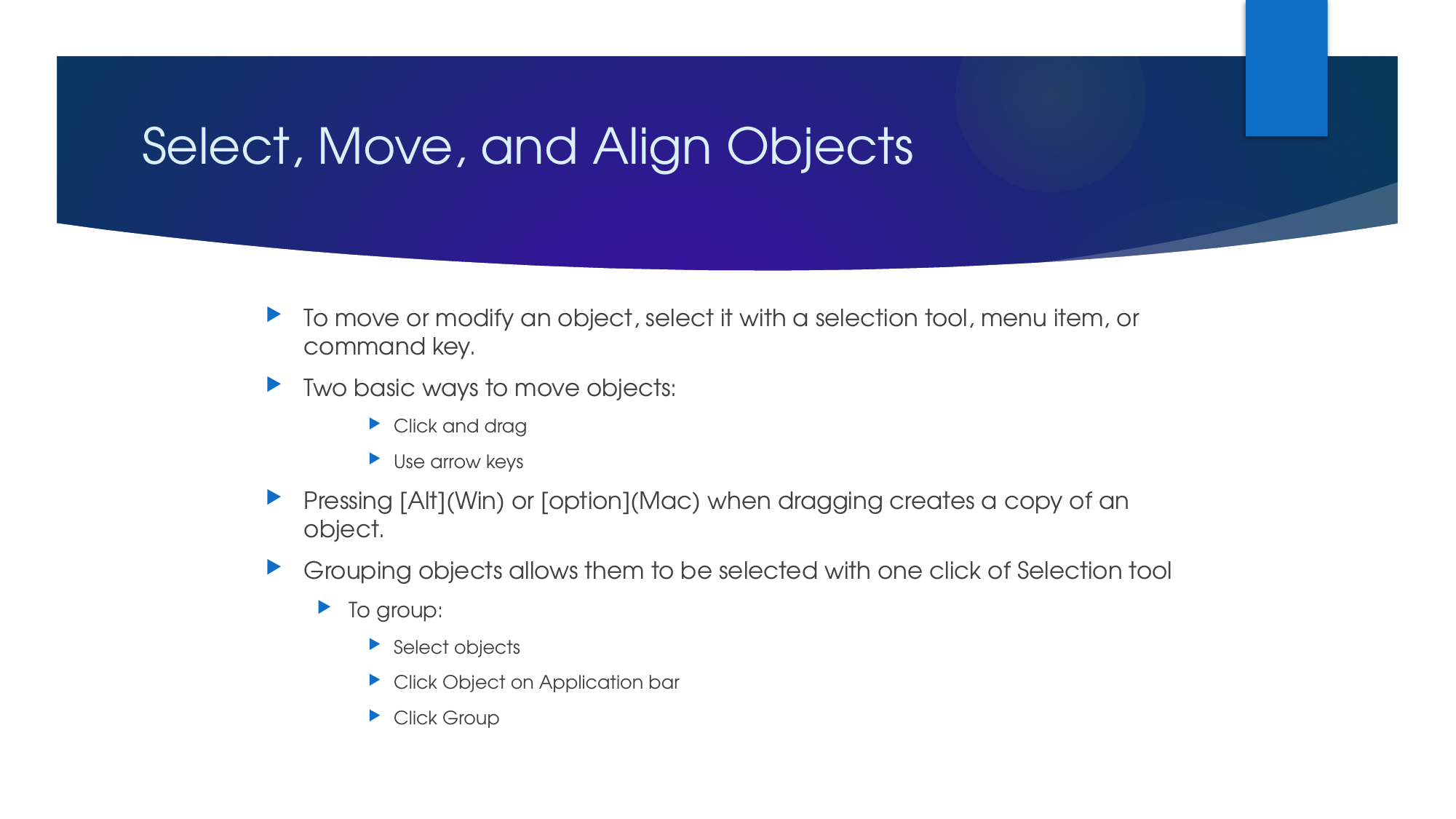

# Select, Move, and Align Objects
To move or modify an object, select it with a selection tool, menu item, or command key.
Two basic ways to move objects:
Click and drag
Use arrow keys
Pressing [Alt](Win) or [option](Mac) when dragging creates a copy of an object.
Grouping objects allows them to be selected with one click of Selection tool
To group:
Select objects
Click Object on Application bar
Click Group